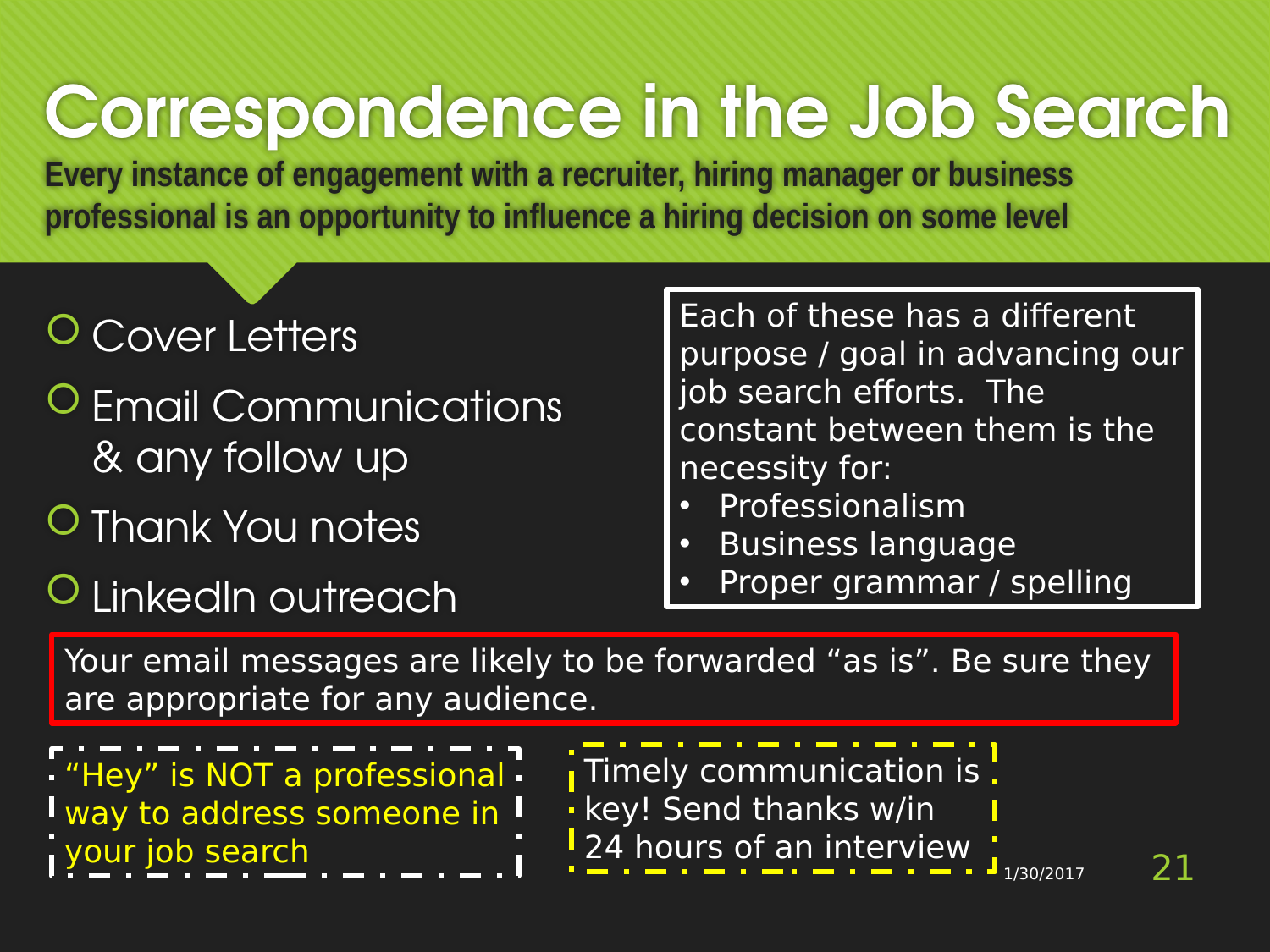

# Correspondence in the Job Search Every instance of engagement with a recruiter, hiring manager or business professional is an opportunity to influence a hiring decision on some level
Cover Letters
Email Communications & any follow up
Thank You notes
LinkedIn outreach

Each of these has a different purpose / goal in advancing our job search efforts.  The constant between them is the necessity for:
Professionalism
Business language
Proper grammar / spelling
Your email messages are likely to be forwarded “as is”. Be sure they are appropriate for any audience.
Timely communication is key! Send thanks w/in 24 hours of an interview
“Hey” is NOT a professional way to address someone in your job search
21
1/30/2017